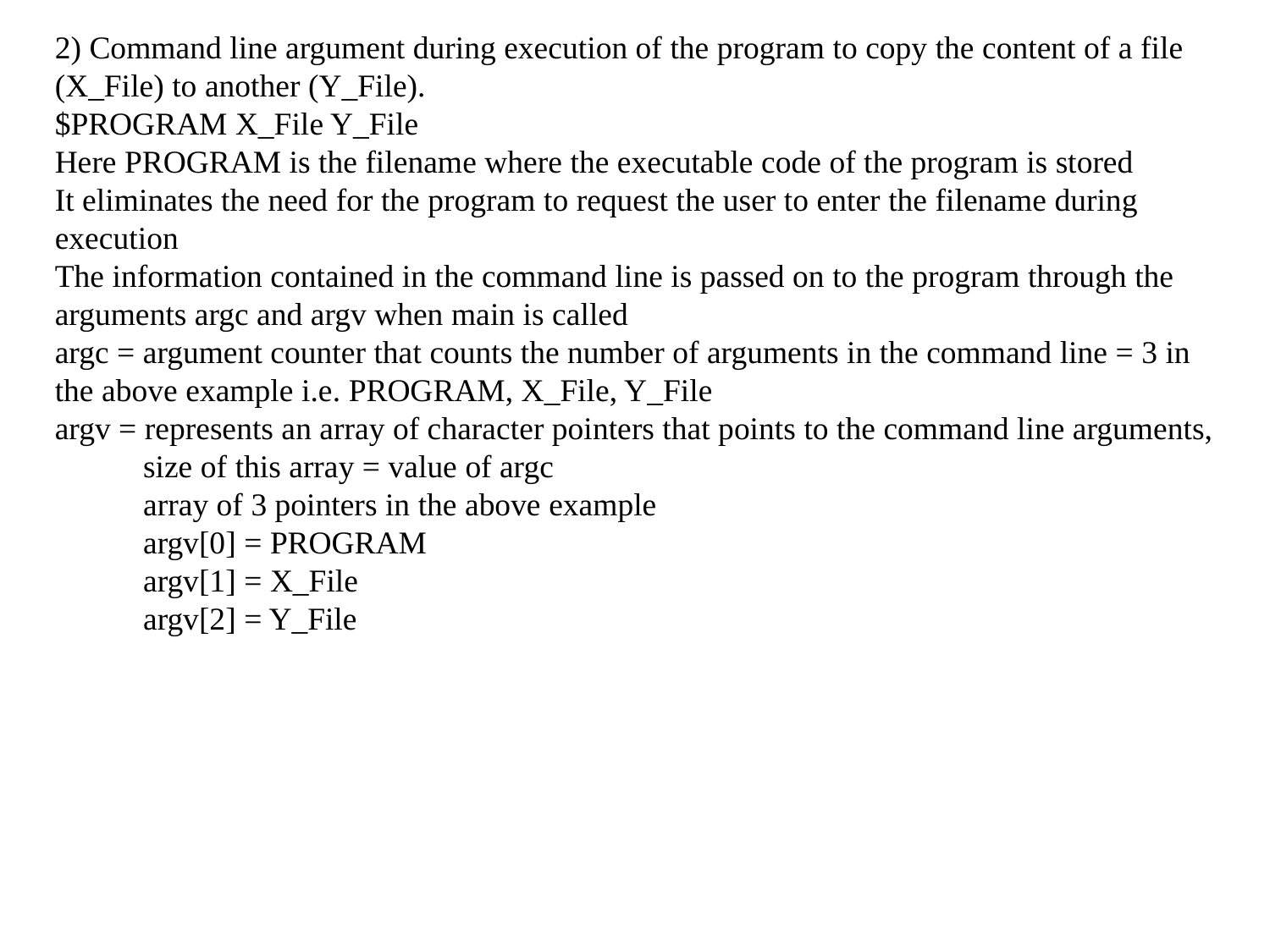

2) Command line argument during execution of the program to copy the content of a file (X_File) to another (Y_File).
$PROGRAM X_File Y_File
Here PROGRAM is the filename where the executable code of the program is stored
It eliminates the need for the program to request the user to enter the filename during execution
The information contained in the command line is passed on to the program through the arguments argc and argv when main is called
argc = argument counter that counts the number of arguments in the command line = 3 in the above example i.e. PROGRAM, X_File, Y_File
argv = represents an array of character pointers that points to the command line arguments,
           size of this array = value of argc
           array of 3 pointers in the above example
           argv[0] = PROGRAM
           argv[1] = X_File
           argv[2] = Y_File